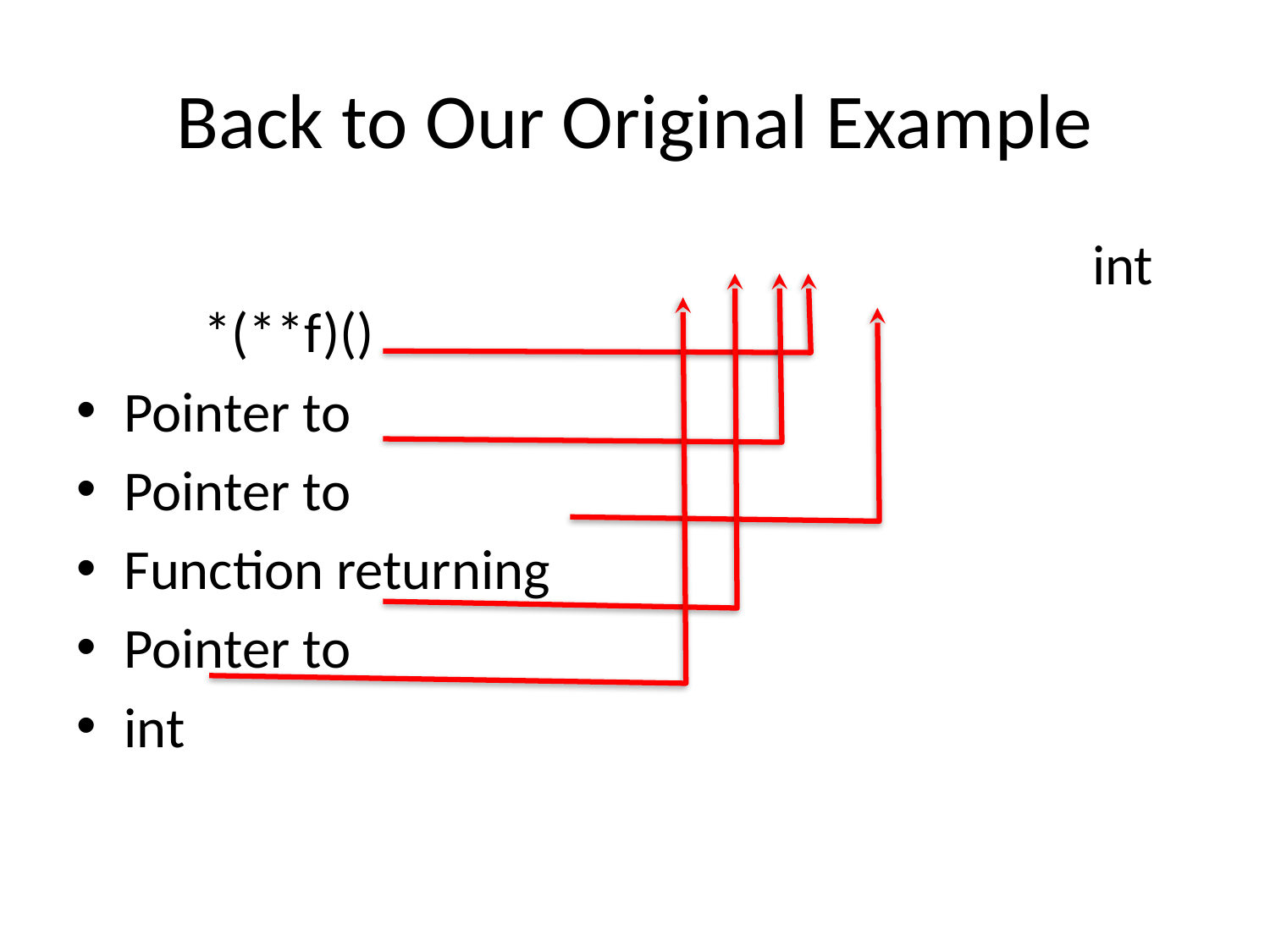

# Back to Our Original Example
							int *(**f)()
Pointer to
Pointer to
Function returning
Pointer to
int